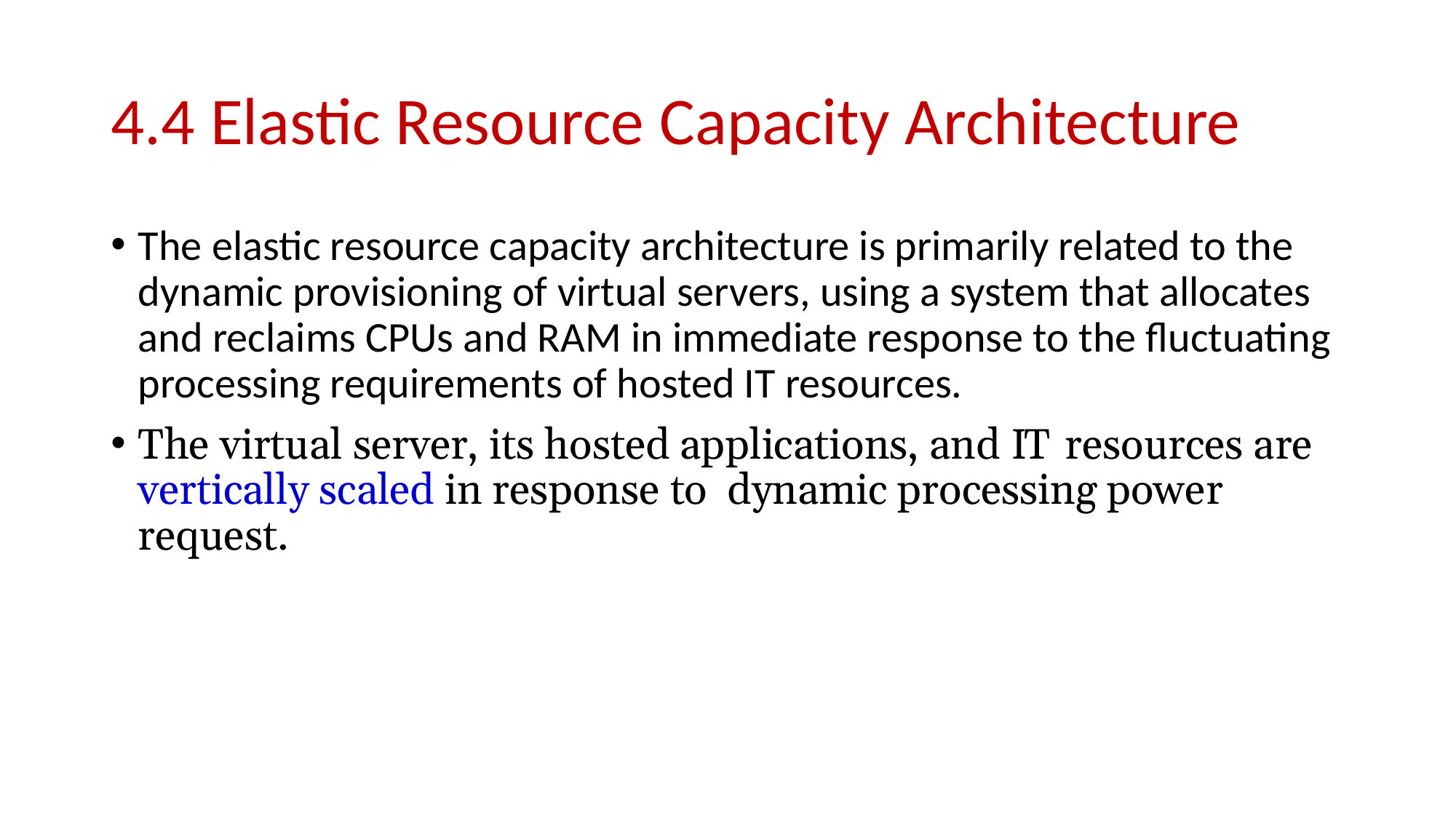

# 4.4 Elastic Resource Capacity Architecture
The elastic resource capacity architecture is primarily related to the dynamic provisioning of virtual servers, using a system that allocates and reclaims CPUs and RAM in immediate response to the fluctuating processing requirements of hosted IT resources.
The virtual server, its hosted applications, and IT  resources are vertically scaled in response to  dynamic processing power request.